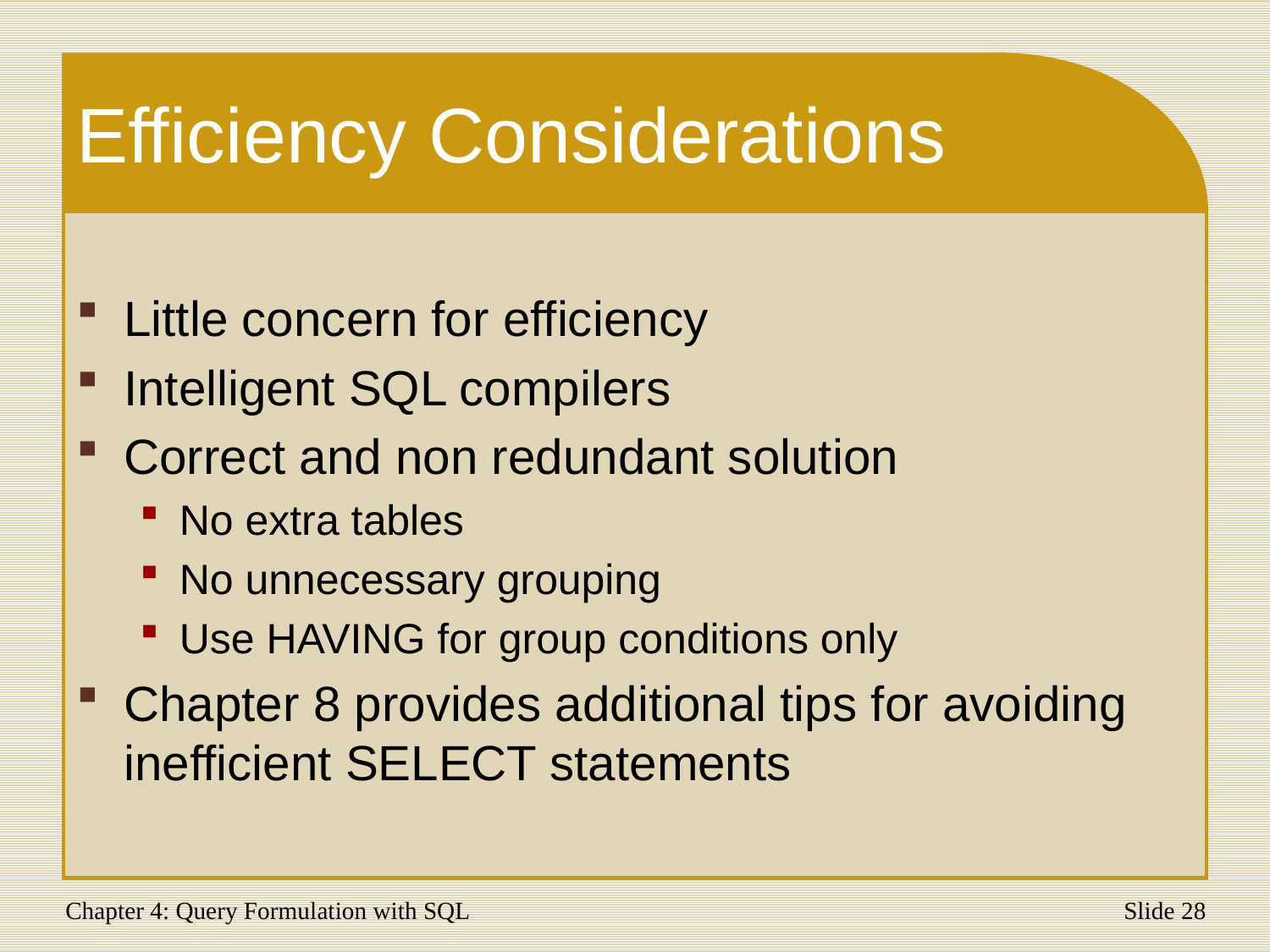

# Efficiency Considerations

Little concern for efficiency
Intelligent SQL compilers
Correct and non redundant solution
No extra tables
No unnecessary grouping
Use HAVING for group conditions only
Chapter 8 provides additional tips for avoiding inefficient SELECT statements